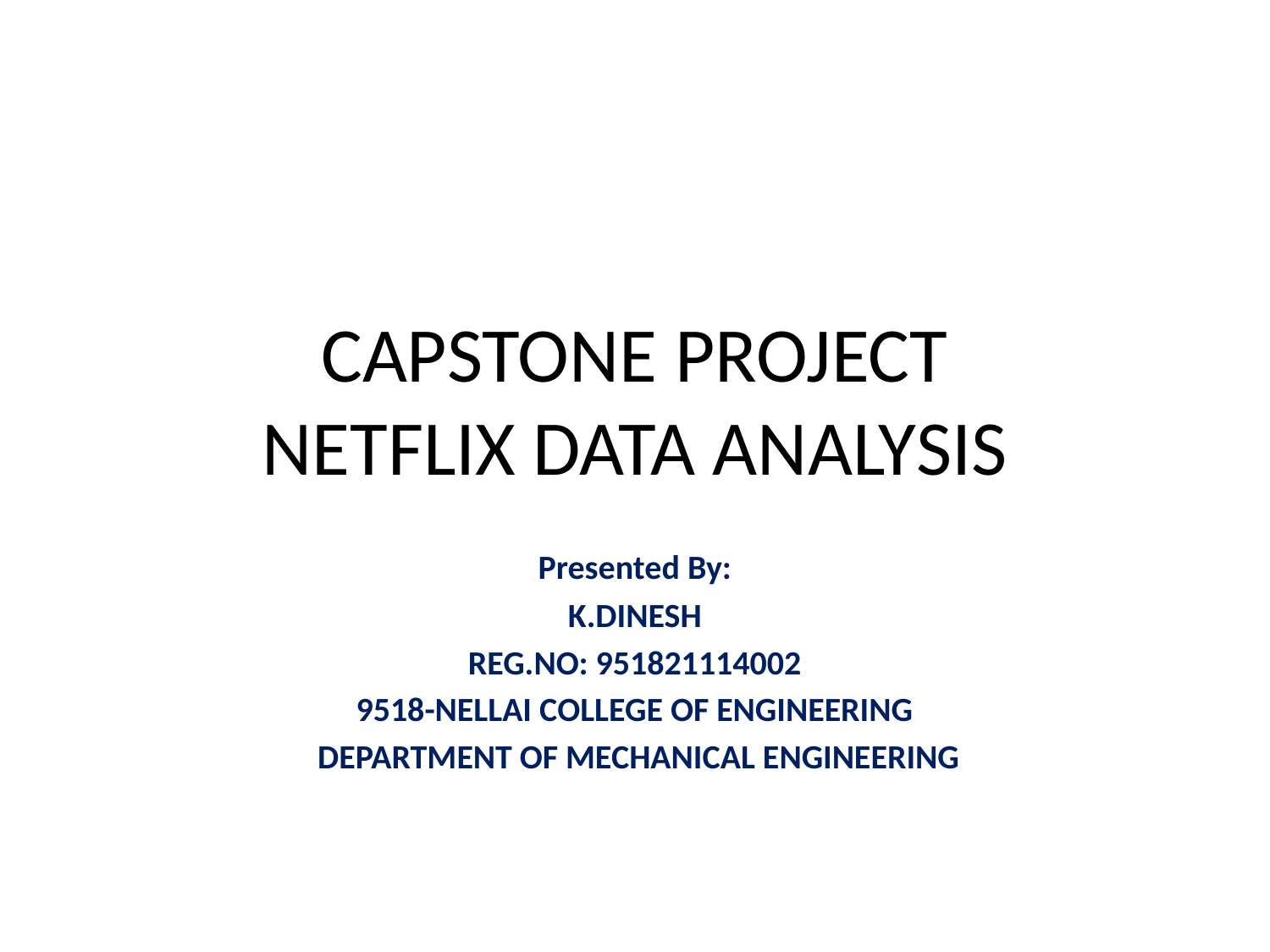

# CAPSTONE PROJECT NETFLIX DATA ANALYSIS
Presented By:
K.DINESH
REG.NO: 951821114002
9518-NELLAI COLLEGE OF ENGINEERING
 DEPARTMENT OF MECHANICAL ENGINEERING